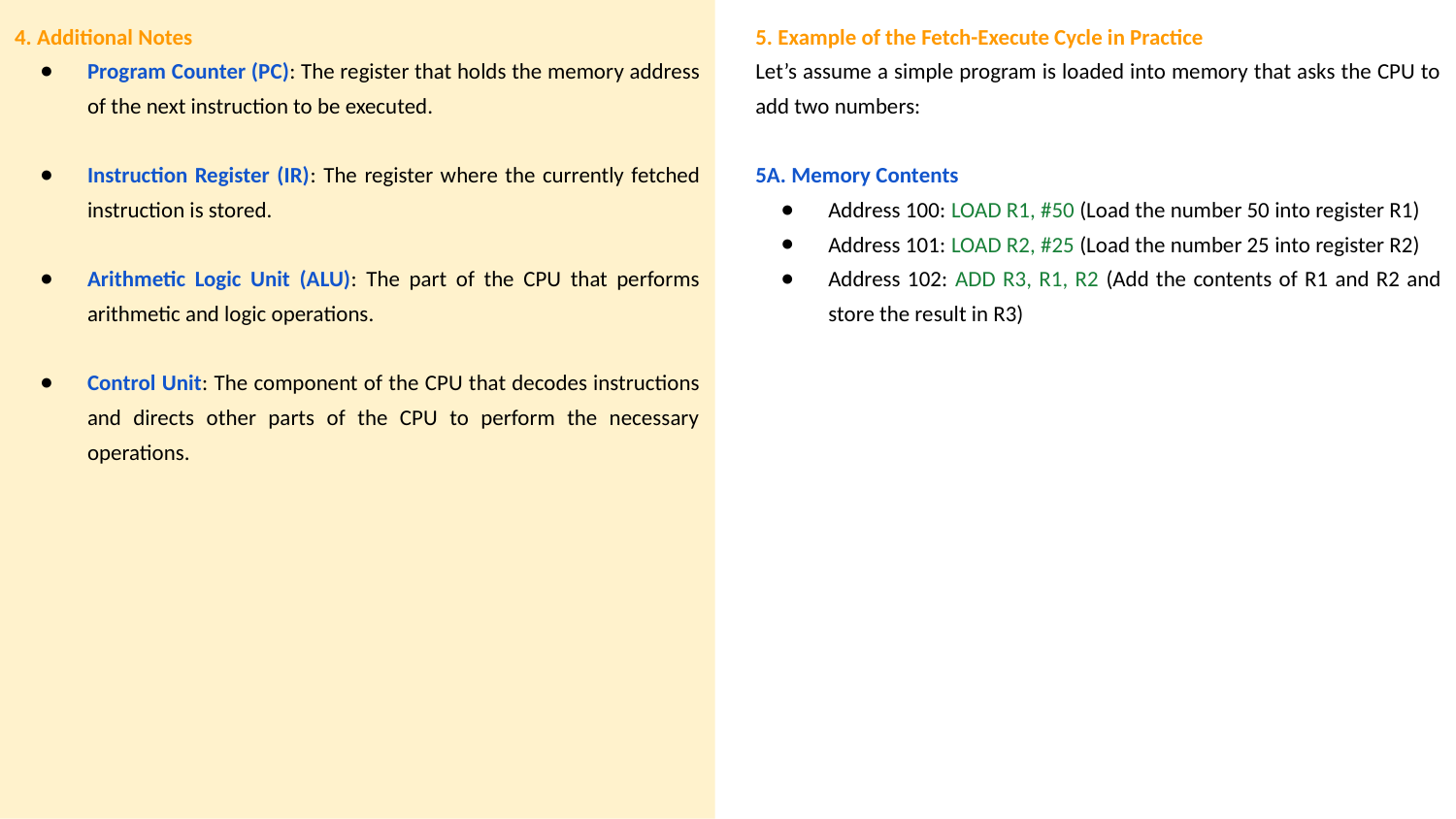

5. Example of the Fetch-Execute Cycle in Practice
Let’s assume a simple program is loaded into memory that asks the CPU to add two numbers:

5A. Memory Contents
Address 100: LOAD R1, #50 (Load the number 50 into register R1)
Address 101: LOAD R2, #25 (Load the number 25 into register R2)
Address 102: ADD R3, R1, R2 (Add the contents of R1 and R2 and store the result in R3)
4. Additional Notes
Program Counter (PC): The register that holds the memory address of the next instruction to be executed.

Instruction Register (IR): The register where the currently fetched instruction is stored.

Arithmetic Logic Unit (ALU): The part of the CPU that performs arithmetic and logic operations.

Control Unit: The component of the CPU that decodes instructions and directs other parts of the CPU to perform the necessary operations.